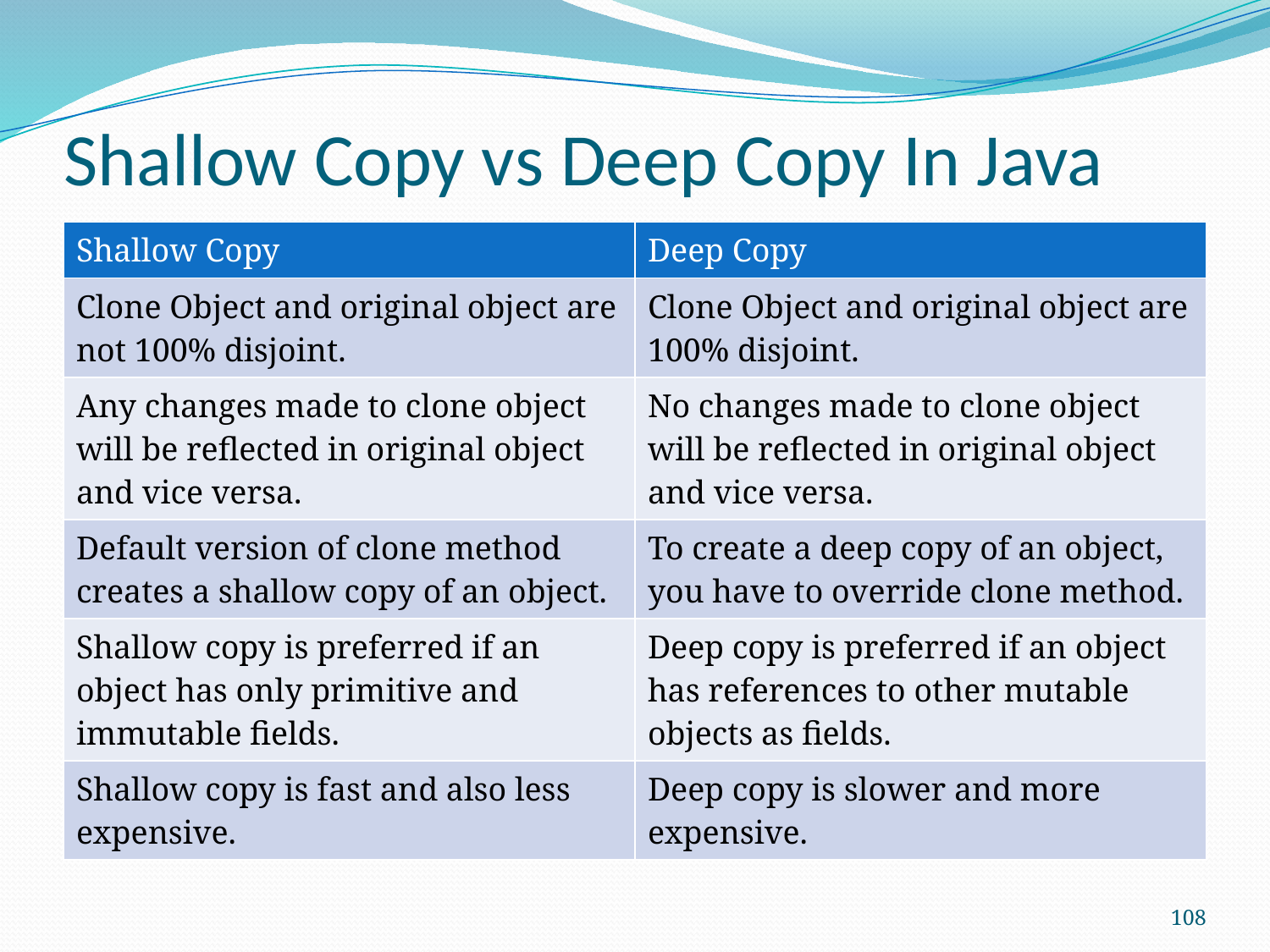

# Shallow Copy vs Deep Copy In Java
| Shallow Copy | Deep Copy |
| --- | --- |
| Clone Object and original object are not 100% disjoint. | Clone Object and original object are 100% disjoint. |
| Any changes made to clone object will be reflected in original object and vice versa. | No changes made to clone object will be reflected in original object and vice versa. |
| Default version of clone method creates a shallow copy of an object. | To create a deep copy of an object, you have to override clone method. |
| Shallow copy is preferred if an object has only primitive and immutable fields. | Deep copy is preferred if an object has references to other mutable objects as fields. |
| Shallow copy is fast and also less expensive. | Deep copy is slower and more expensive. |
108